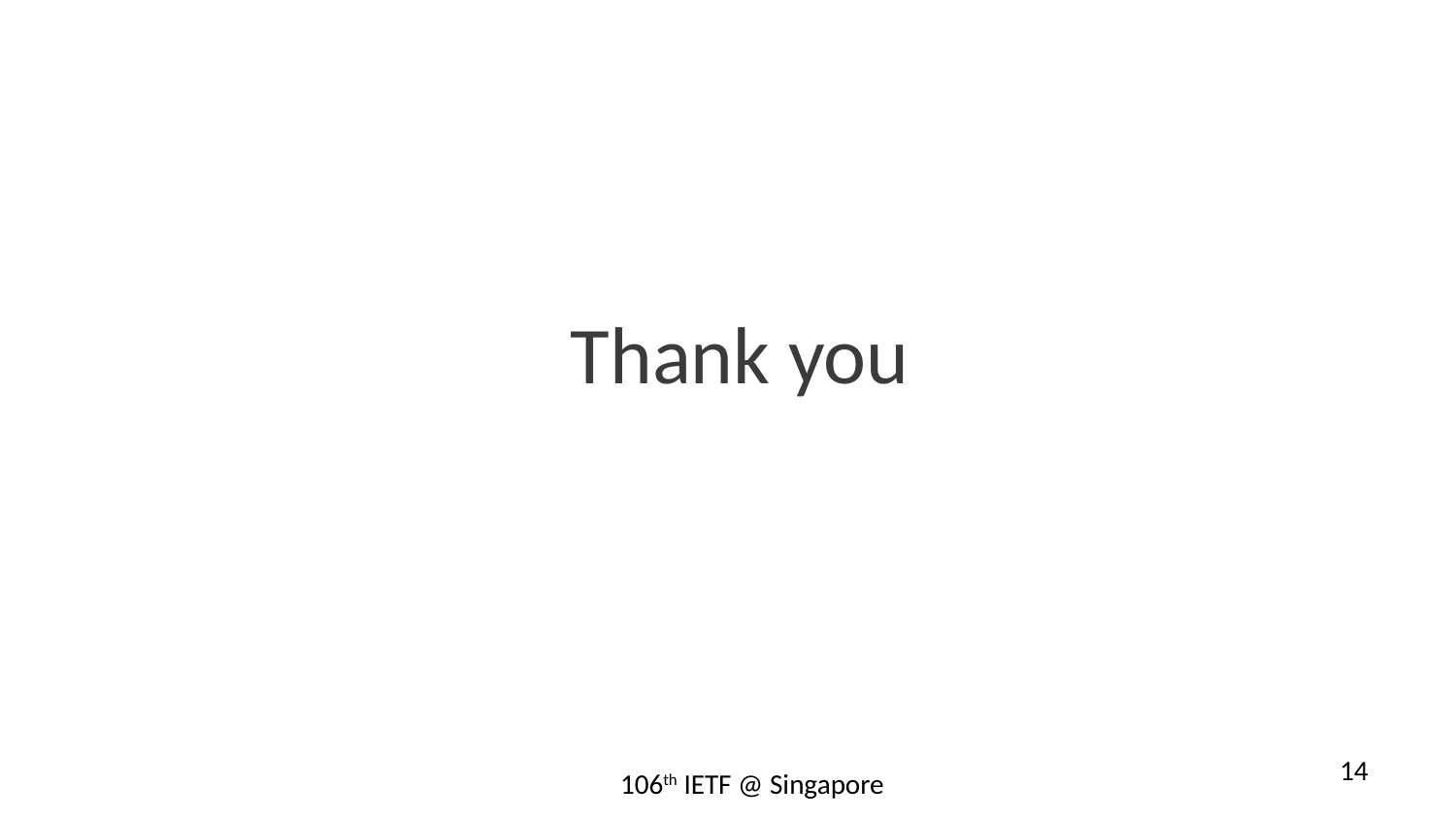

Thank you
14
106th IETF @ Singapore